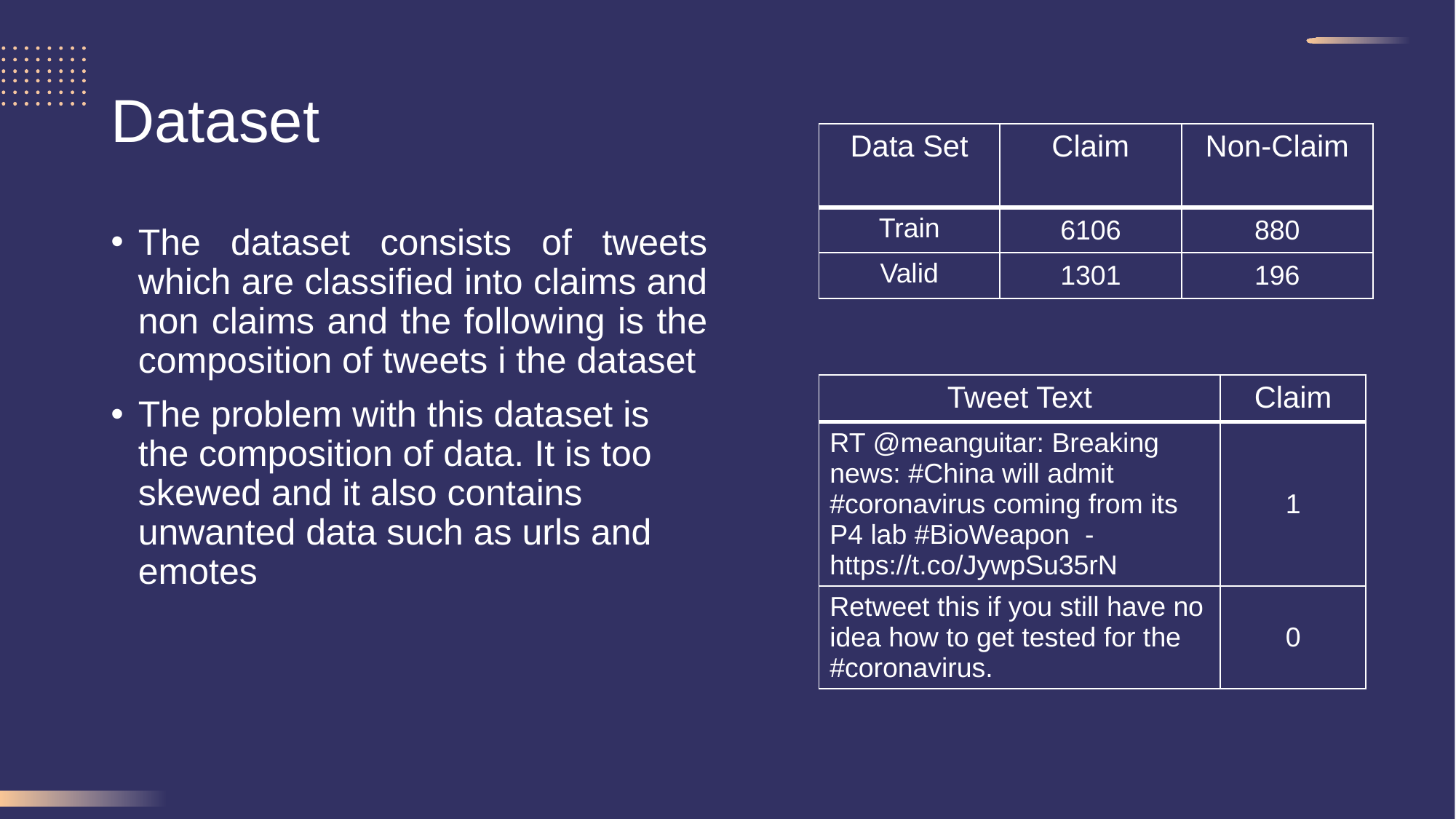

# Dataset
| Data Set | Claim | Non-Claim |
| --- | --- | --- |
| Train | 6106 | 880 |
| Valid | 1301 | 196 |
The dataset consists of tweets which are classified into claims and non claims and the following is the composition of tweets i the dataset
The problem with this dataset is the composition of data. It is too skewed and it also contains unwanted data such as urls and emotes

| Tweet Text | Claim |
| --- | --- |
| RT @meanguitar: Breaking news: #China will admit #coronavirus coming from its P4 lab #BioWeapon - https://t.co/JywpSu35rN | 1 |
| Retweet this if you still have no idea how to get tested for the #coronavirus. | 0 |